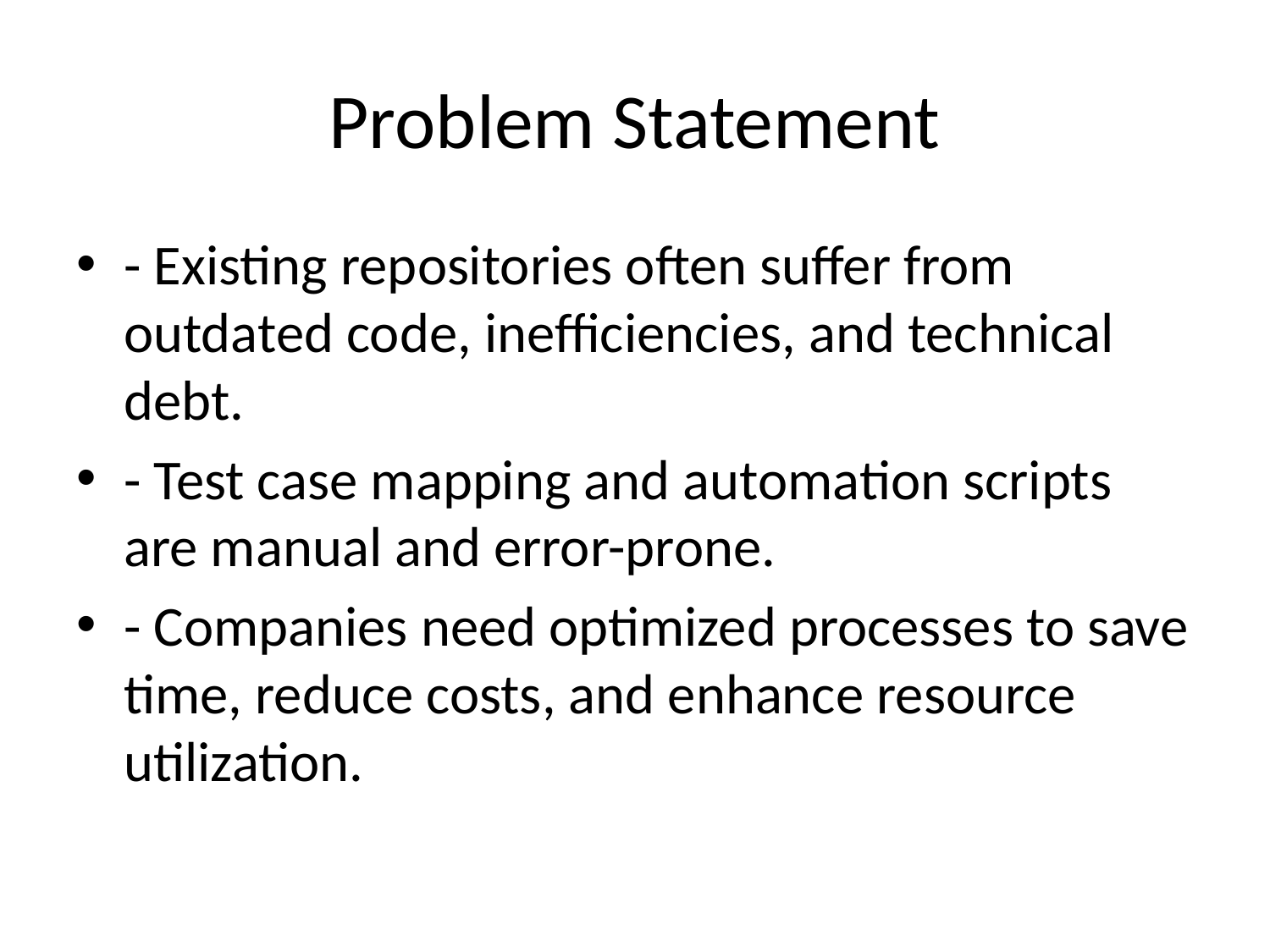

# Problem Statement
- Existing repositories often suffer from outdated code, inefficiencies, and technical debt.
- Test case mapping and automation scripts are manual and error-prone.
- Companies need optimized processes to save time, reduce costs, and enhance resource utilization.